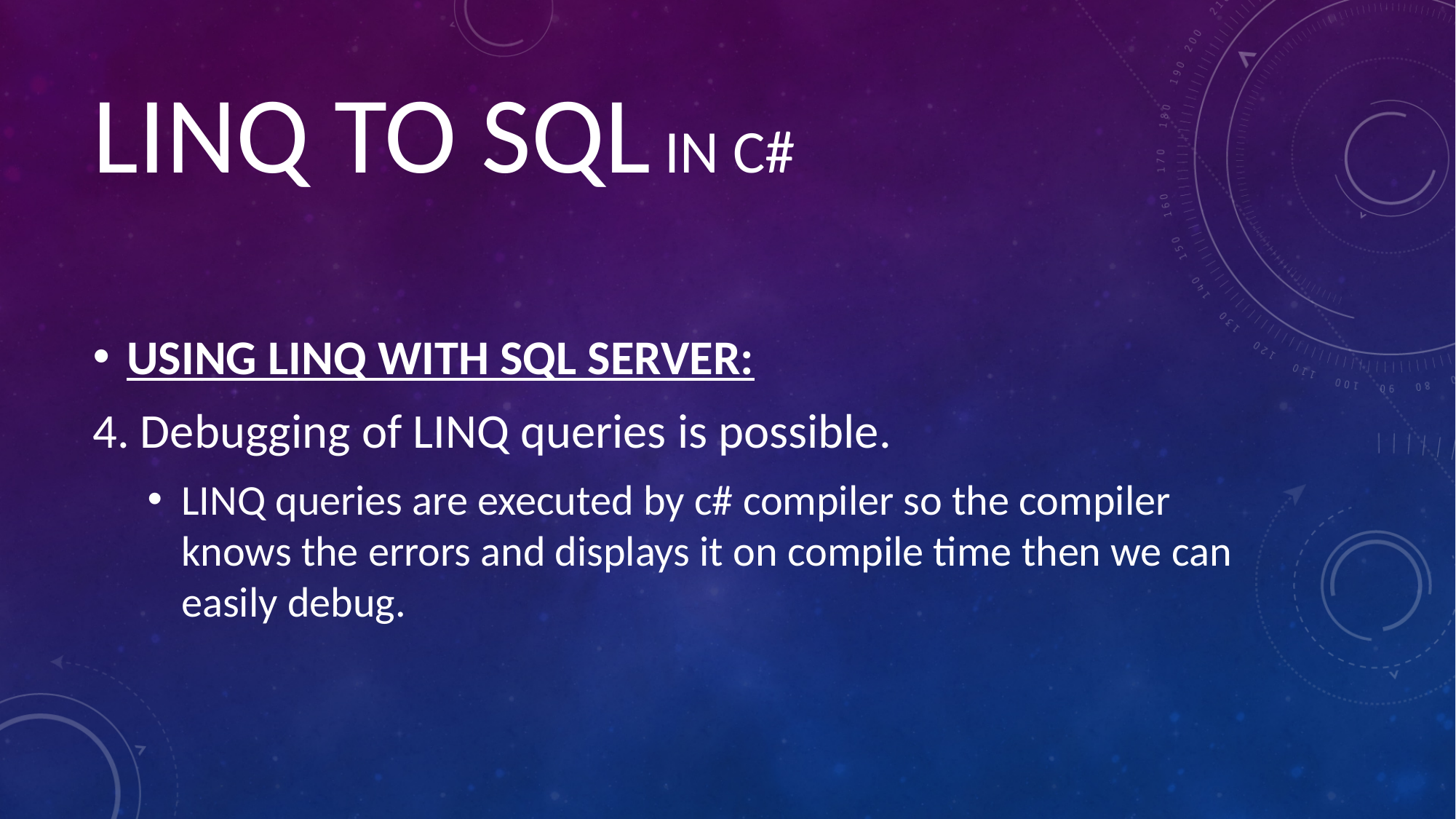

# LINQ to sql IN C#
USING LINQ WITH SQL SERVER:
4. Debugging of LINQ queries is possible.
LINQ queries are executed by c# compiler so the compiler knows the errors and displays it on compile time then we can easily debug.